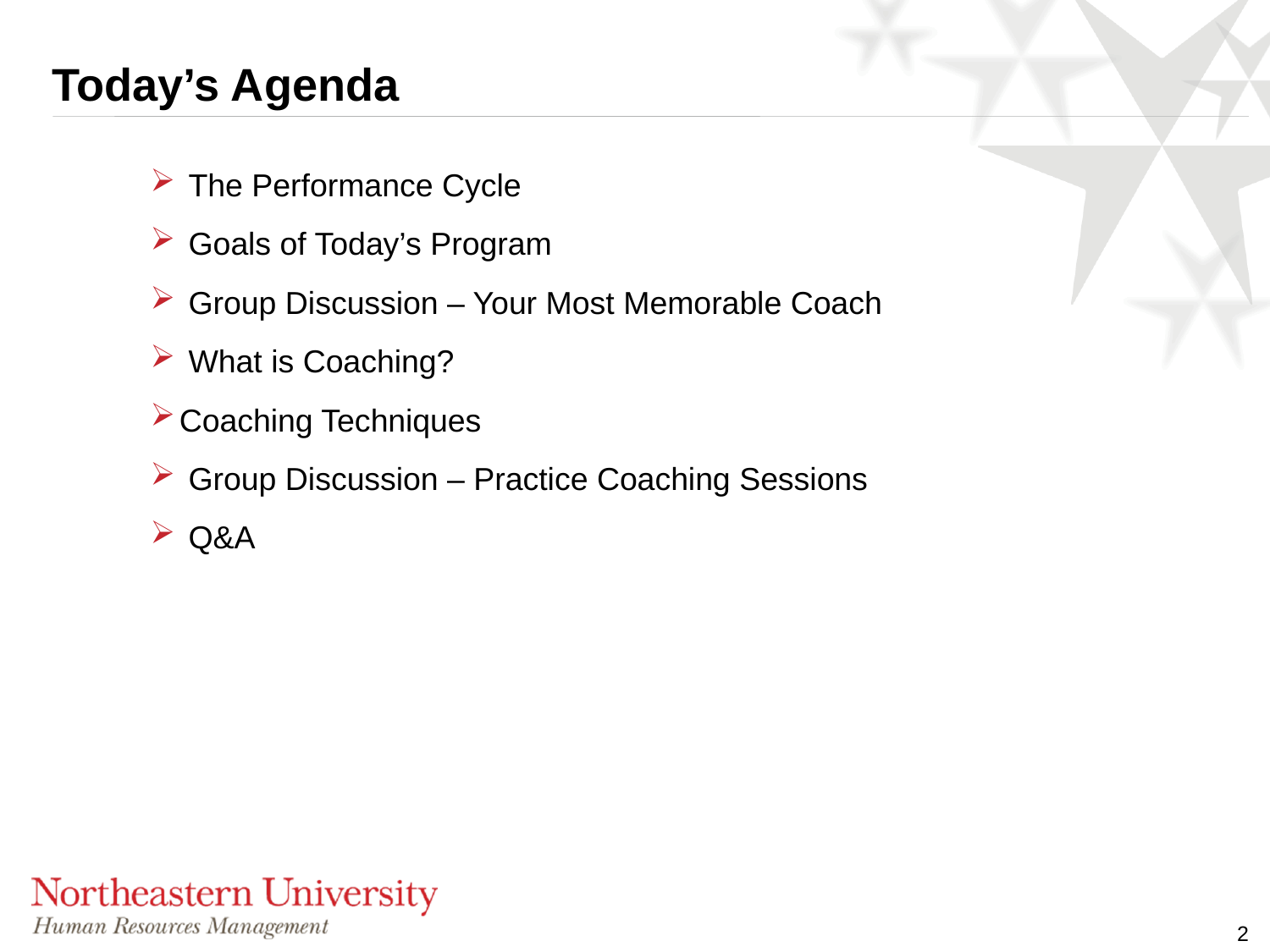

# Today’s Agenda
 The Performance Cycle
 Goals of Today’s Program
 Group Discussion – Your Most Memorable Coach
 What is Coaching?
Coaching Techniques
 Group Discussion – Practice Coaching Sessions
 Q&A

2